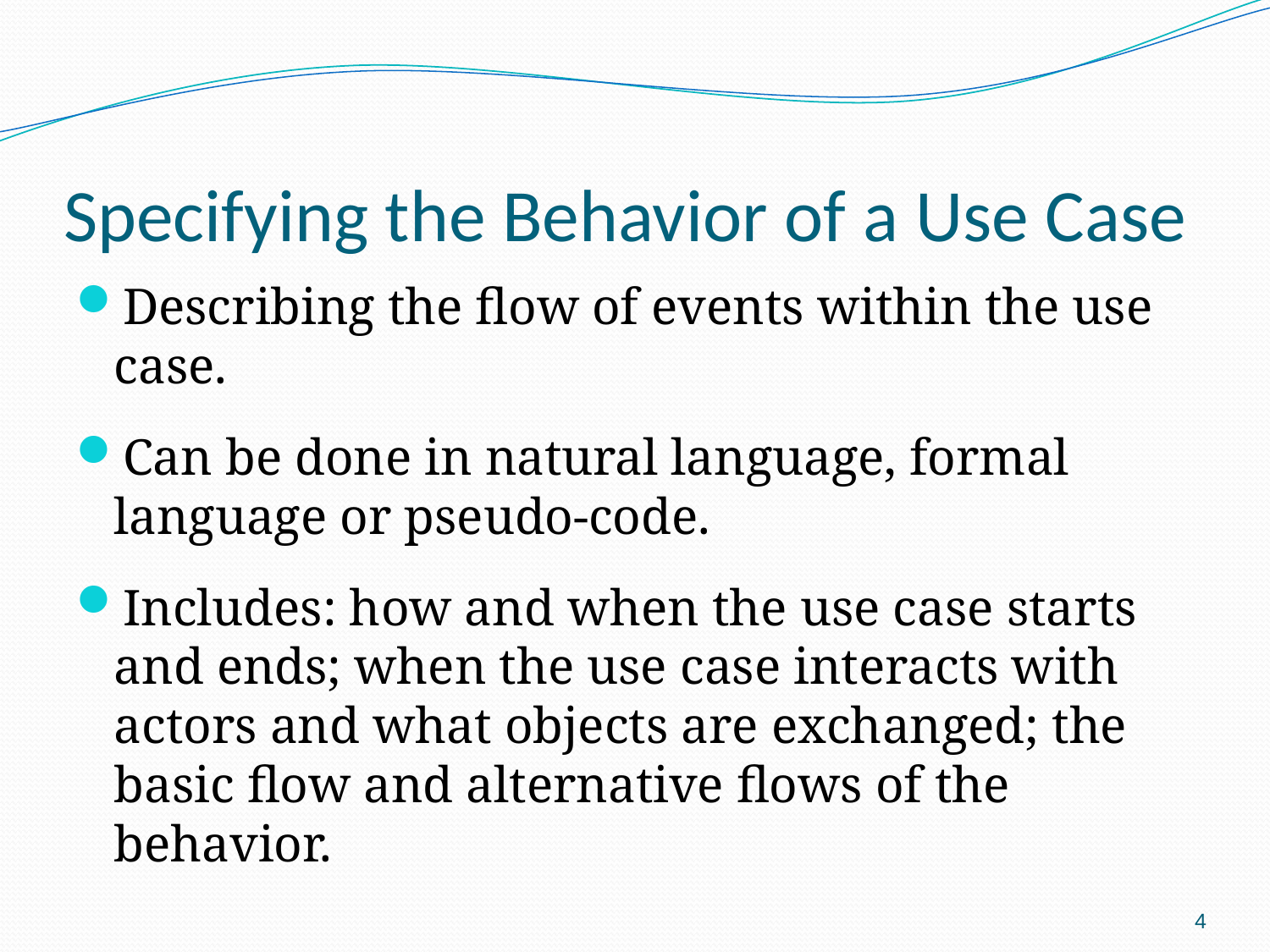

# Specifying the Behavior of a Use Case
Describing the flow of events within the use case.

Can be done in natural language, formal language or pseudo-code.

Includes: how and when the use case starts and ends; when the use case interacts with actors and what objects are exchanged; the basic flow and alternative flows of the behavior.
4